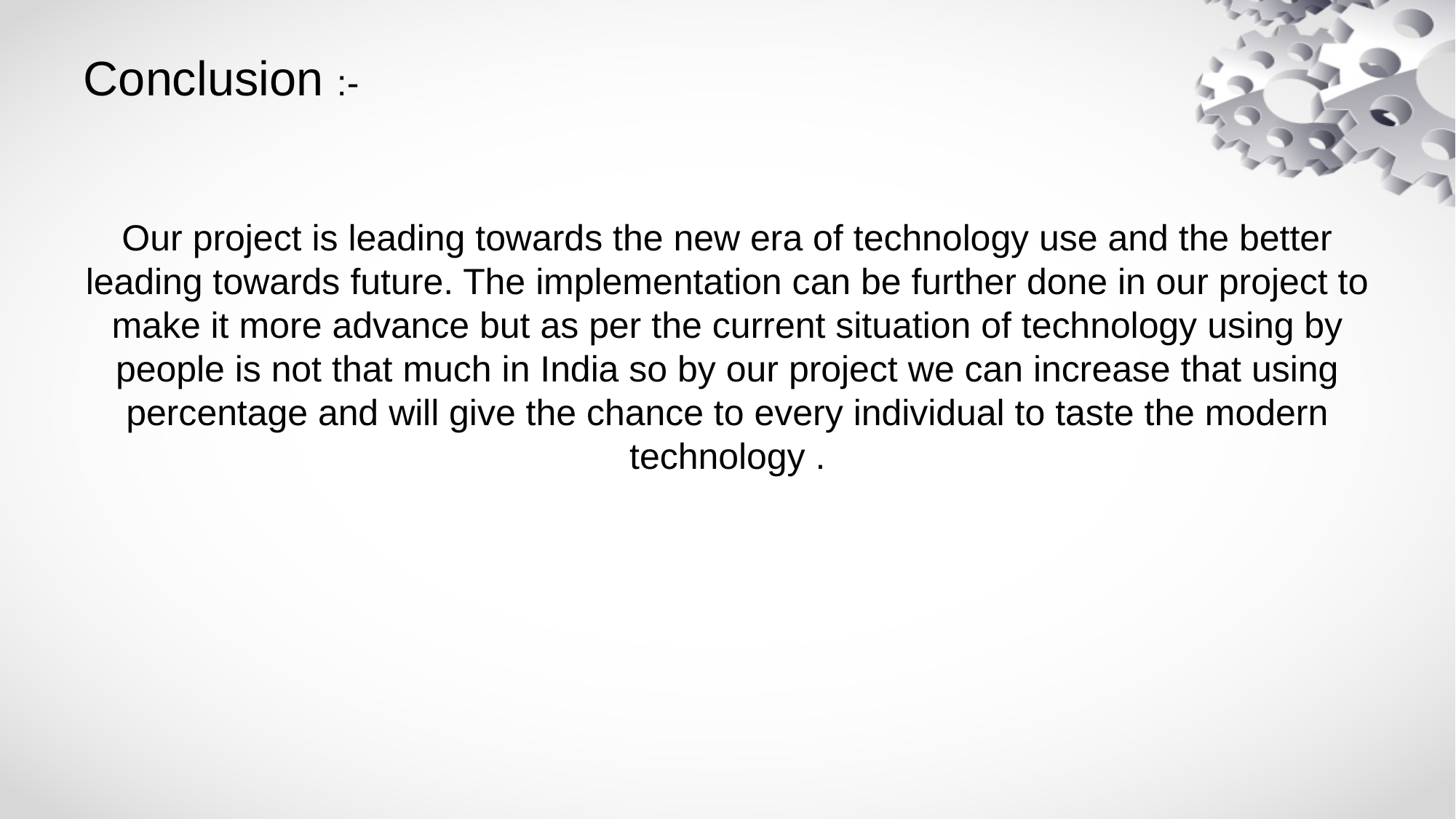

Conclusion :-

Our project is leading towards the new era of technology use and the better leading towards future. The implementation can be further done in our project to make it more advance but as per the current situation of technology using by people is not that much in India so by our project we can increase that using percentage and will give the chance to every individual to taste the modern technology .